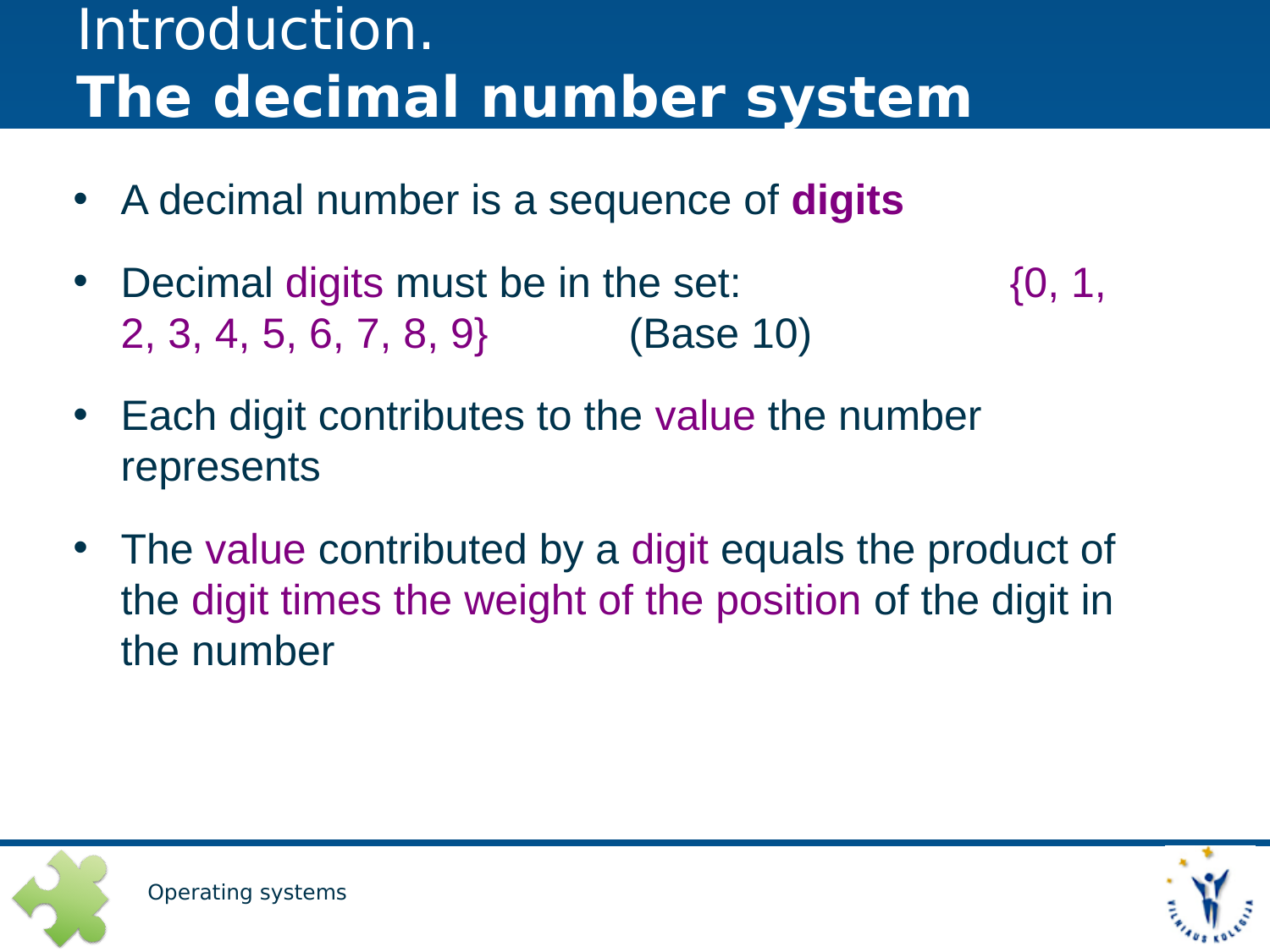

# Introduction. The decimal number system
A decimal number is a sequence of digits
Decimal digits must be in the set:	 		{0, 1, 2, 3, 4, 5, 6, 7, 8, 9}		(Base 10)
Each digit contributes to the value the number represents
The value contributed by a digit equals the product of the digit times the weight of the position of the digit in the number
Operating systems